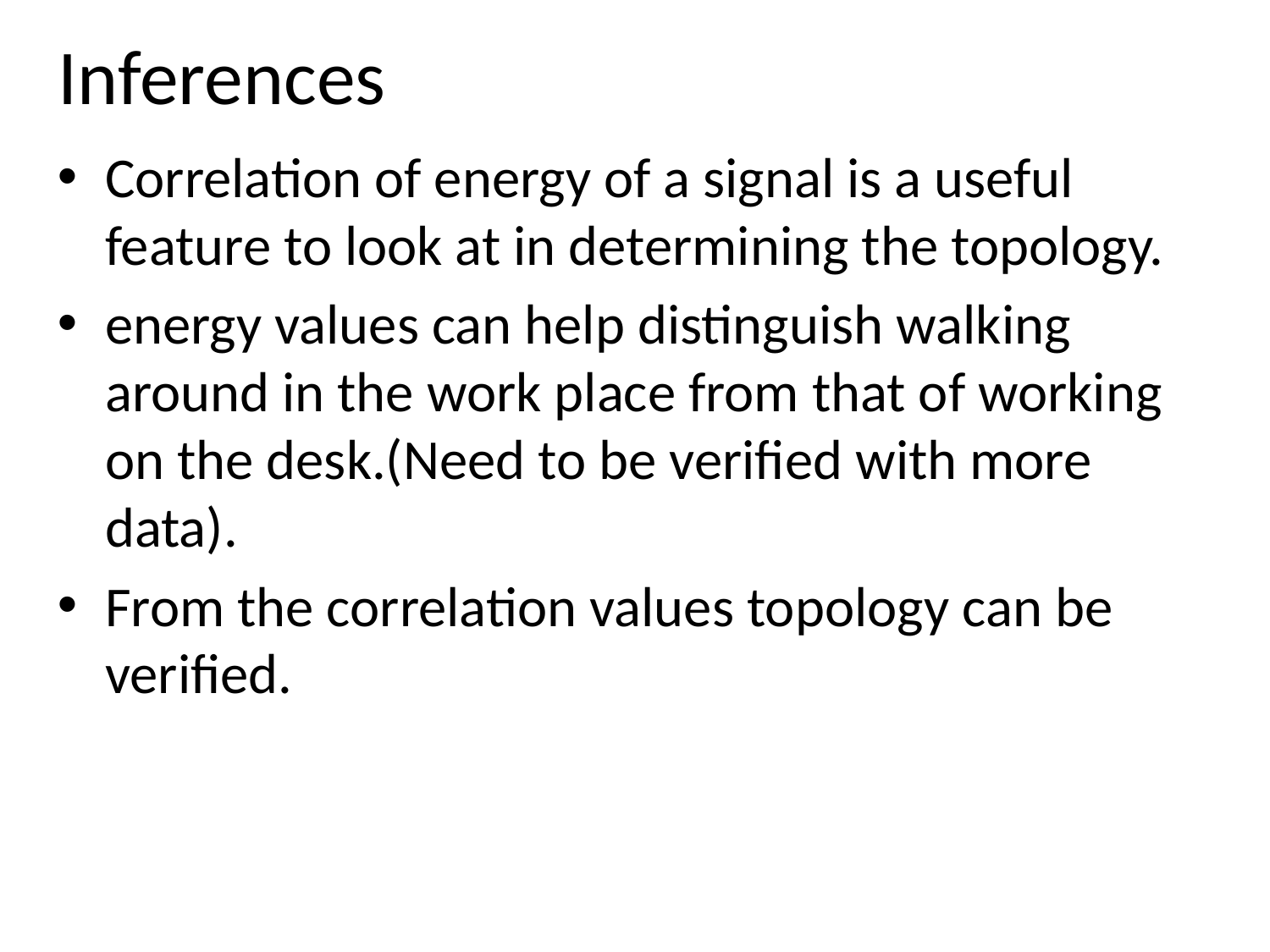

# Inferences
Correlation of energy of a signal is a useful feature to look at in determining the topology.
energy values can help distinguish walking around in the work place from that of working on the desk.(Need to be verified with more data).
From the correlation values topology can be verified.